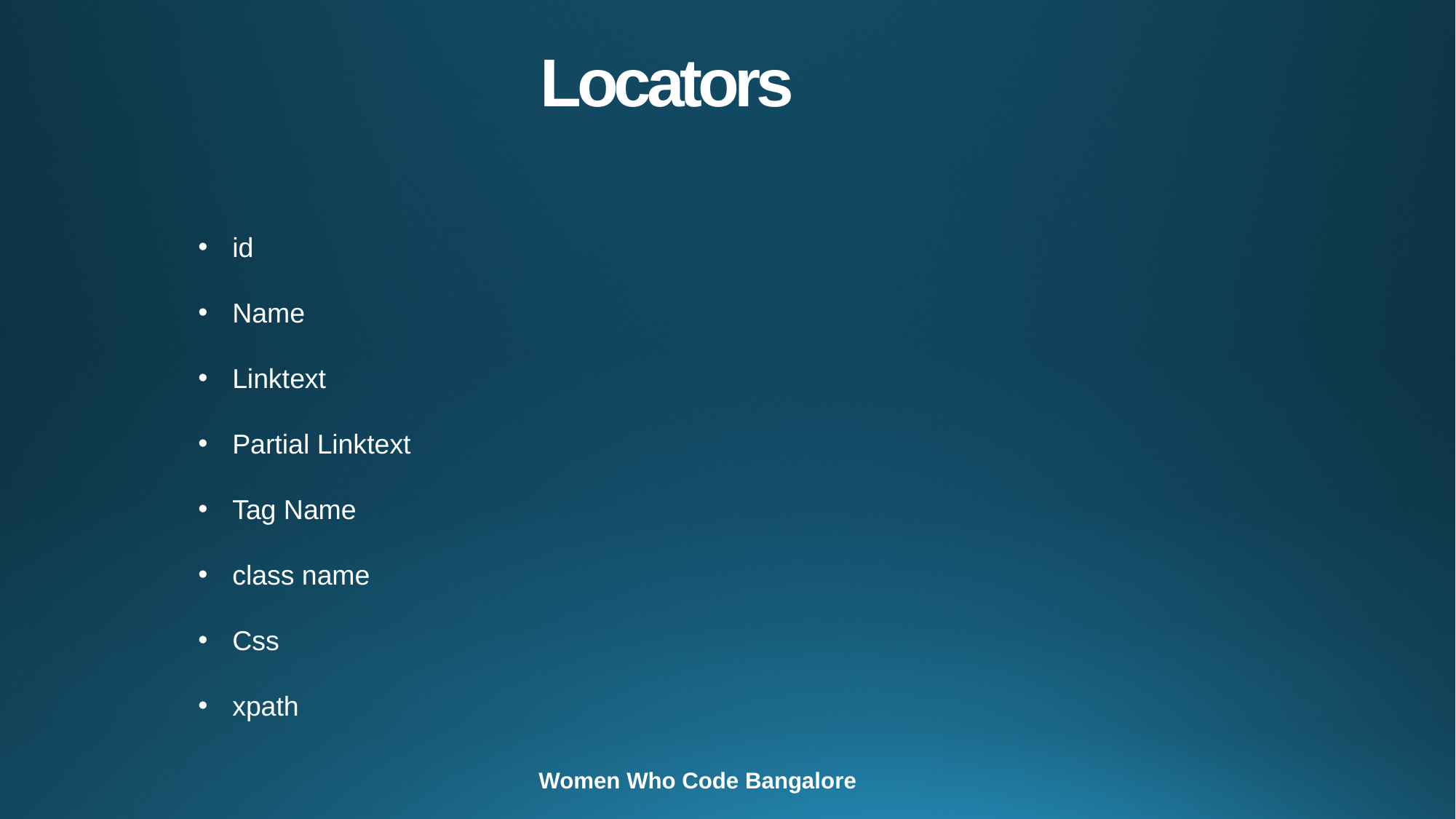

Locators
id
Name
Linktext
Partial Linktext
Tag Name
class name
Css
xpath
Women Who Code Bangalore